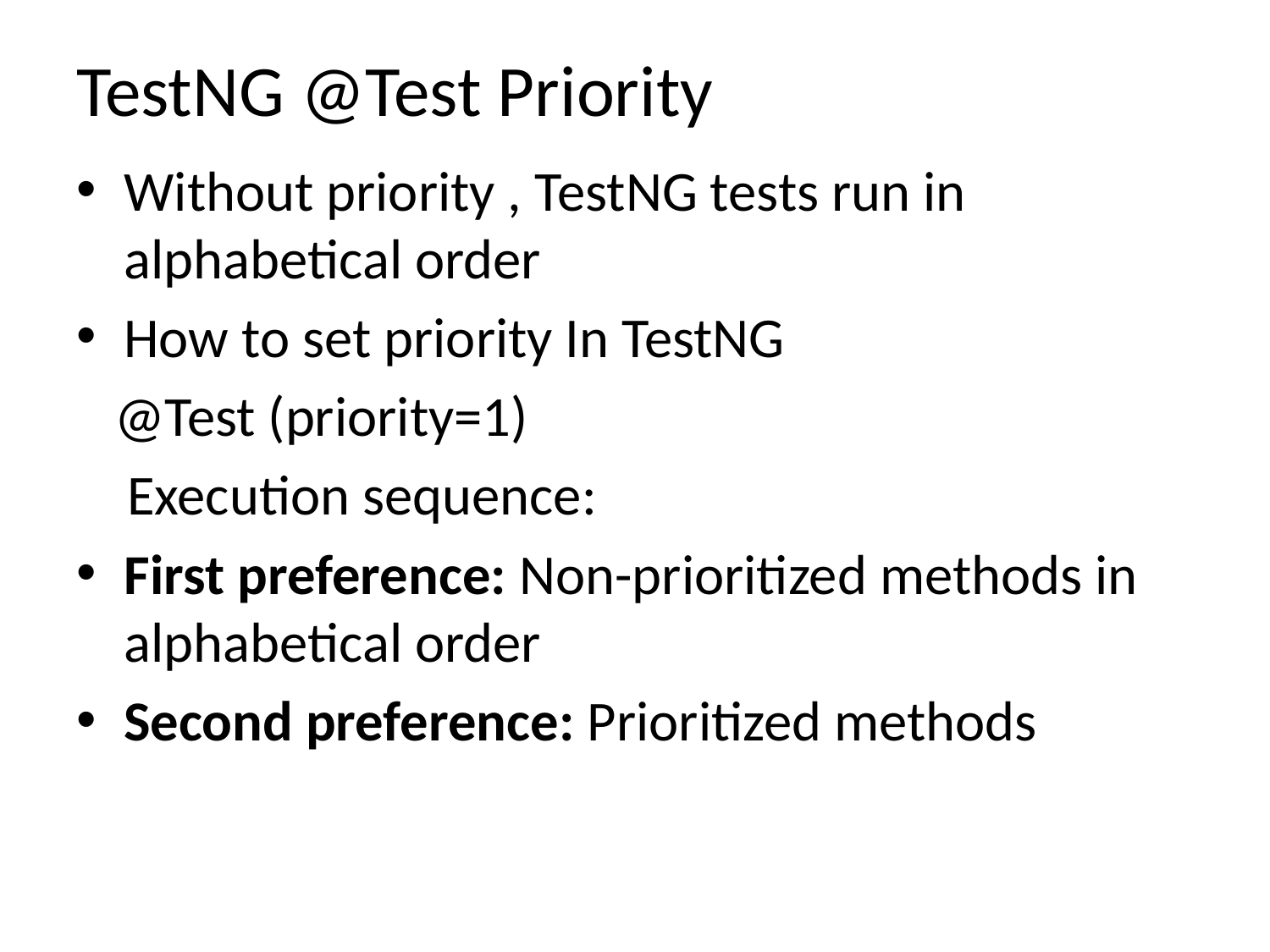

# TestNG @Test Priority
Without priority , TestNG tests run in alphabetical order
How to set priority In TestNG
   @Test (priority=1)
    Execution sequence:
First preference: Non-prioritized methods in alphabetical order
Second preference: Prioritized methods